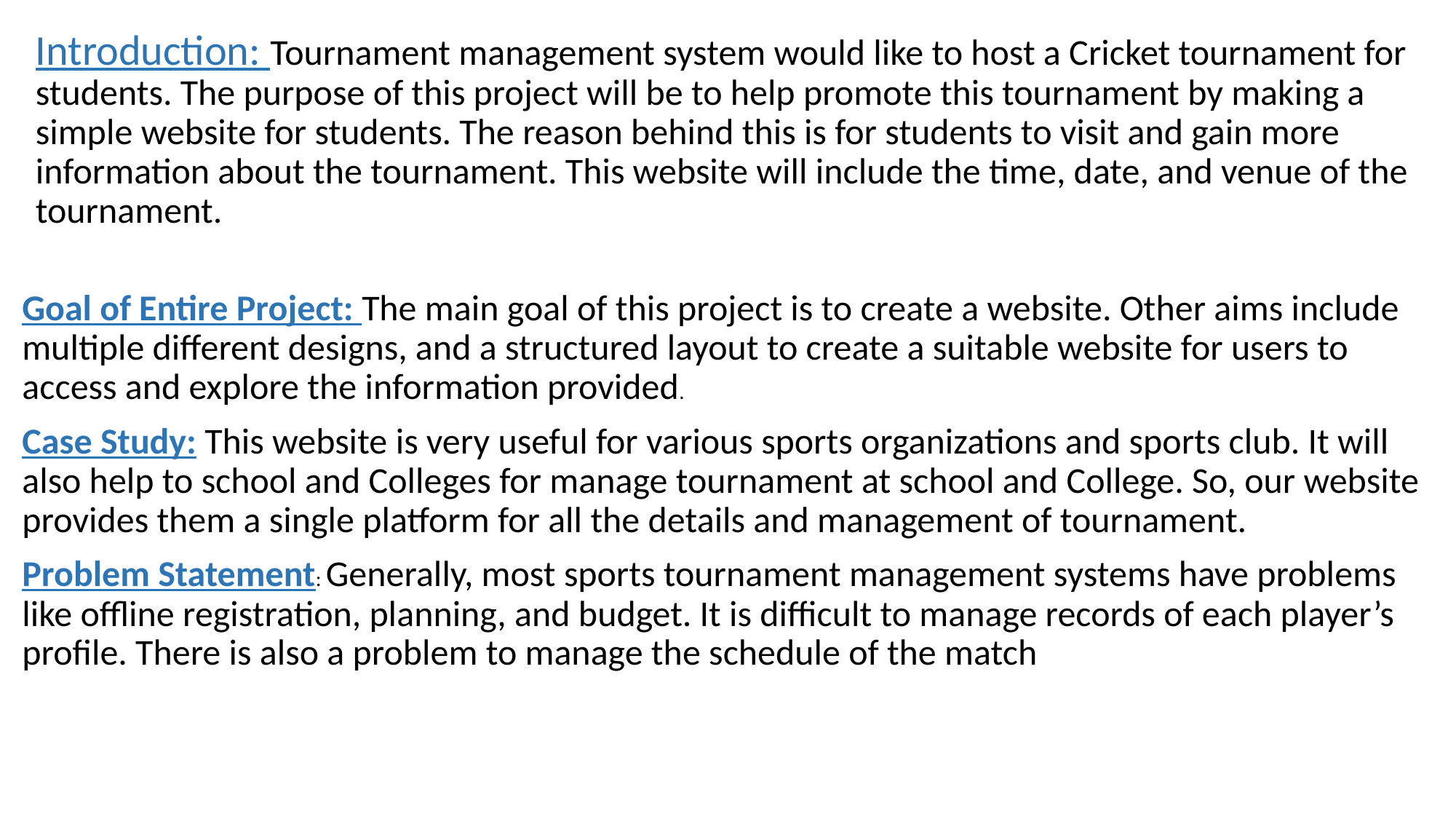

# Introduction: Tournament management system would like to host a Cricket tournament for students. The purpose of this project will be to help promote this tournament by making a simple website for students. The reason behind this is for students to visit and gain more information about the tournament. This website will include the time, date, and venue of the tournament.
Goal of Entire Project: The main goal of this project is to create a website. Other aims include multiple different designs, and a structured layout to create a suitable website for users to access and explore the information provided.
Case Study: This website is very useful for various sports organizations and sports club. It will also help to school and Colleges for manage tournament at school and College. So, our website provides them a single platform for all the details and management of tournament.
Problem Statement: Generally, most sports tournament management systems have problems like offline registration, planning, and budget. It is difficult to manage records of each player’s profile. There is also a problem to manage the schedule of the match